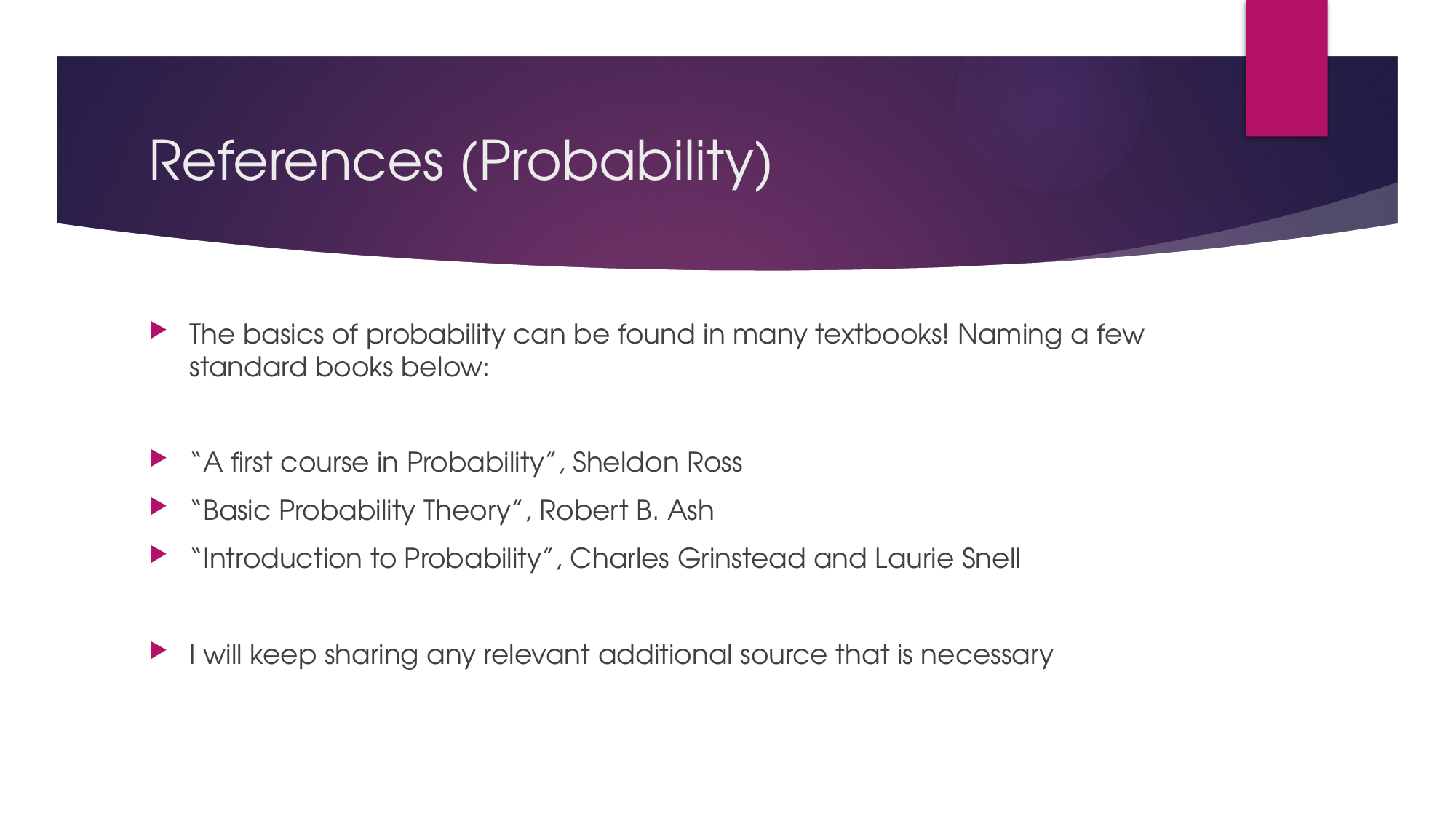

# References (Probability)
The basics of probability can be found in many textbooks! Naming a few standard books below:

“A first course in Probability”, Sheldon Ross
“Basic Probability Theory”, Robert B. Ash
“Introduction to Probability”, Charles Grinstead and Laurie Snell

I will keep sharing any relevant additional source that is necessary